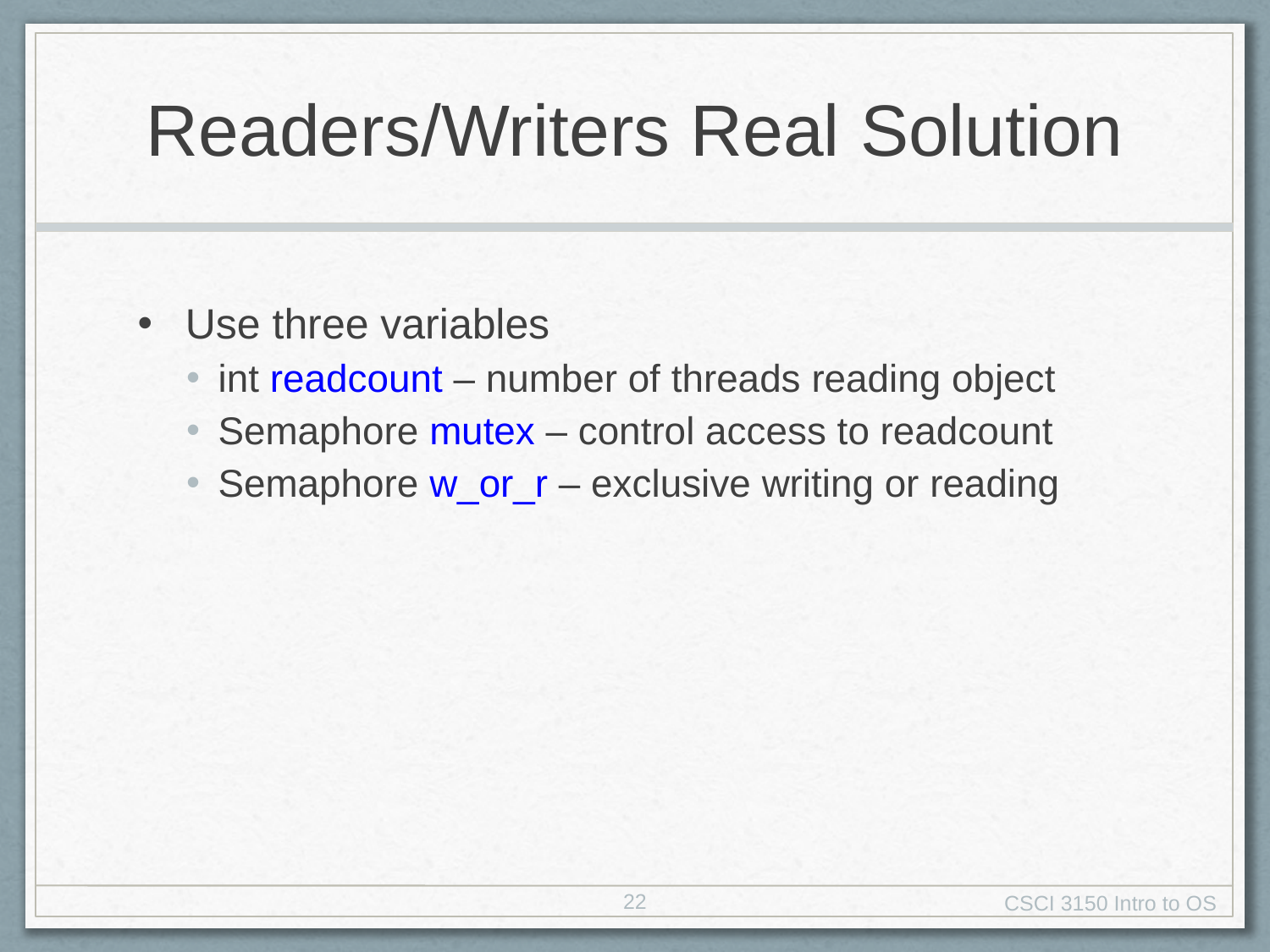

# Readers/Writers Real Solution
Use three variables
int readcount – number of threads reading object
Semaphore mutex – control access to readcount
Semaphore w_or_r – exclusive writing or reading

22
CSCI 3150 Intro to OS